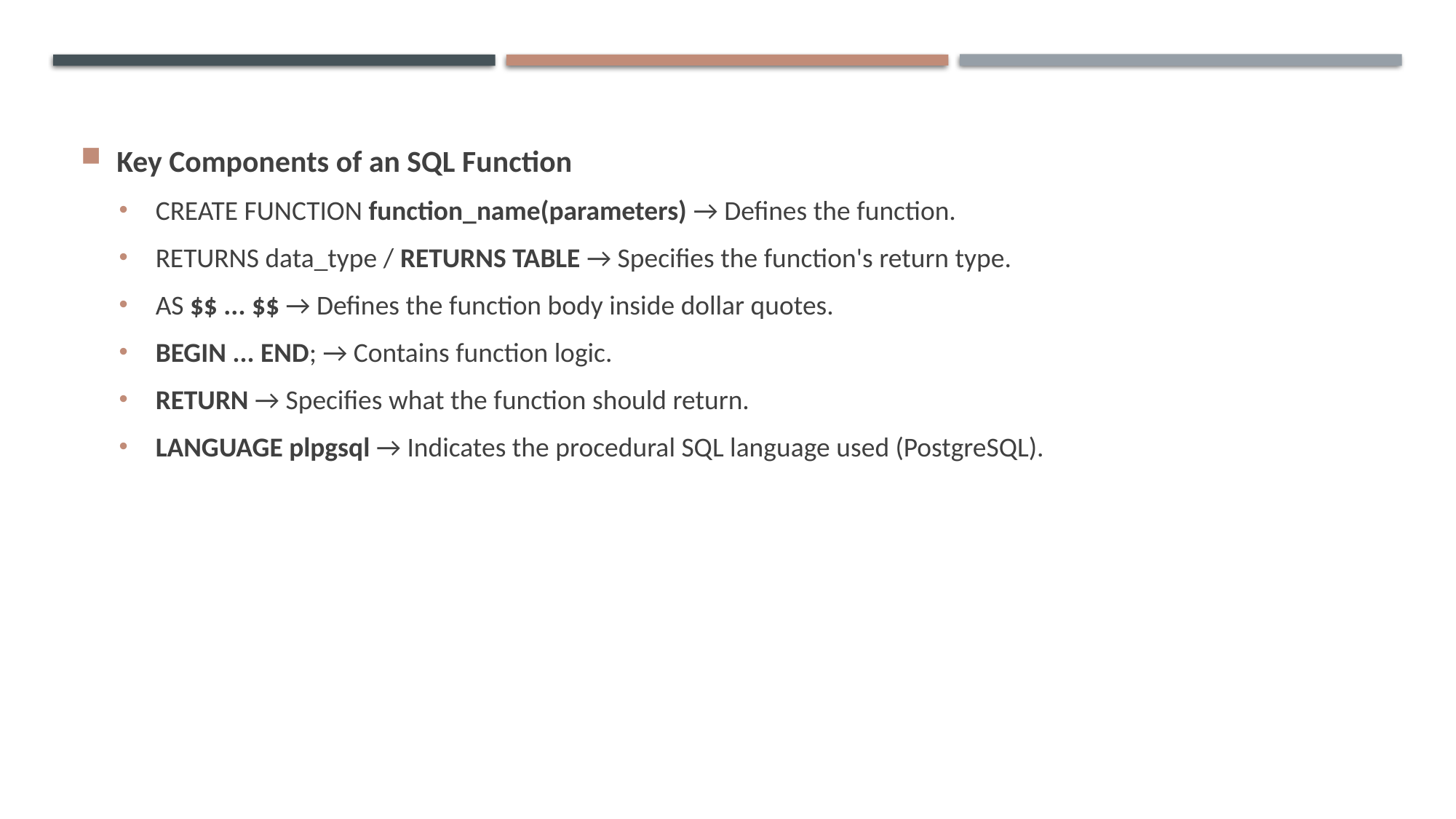

Key Components of an SQL Function
CREATE FUNCTION function_name(parameters) → Defines the function.
RETURNS data_type / RETURNS TABLE → Specifies the function's return type.
AS $$ ... $$ → Defines the function body inside dollar quotes.
BEGIN ... END; → Contains function logic.
RETURN → Specifies what the function should return.
LANGUAGE plpgsql → Indicates the procedural SQL language used (PostgreSQL).